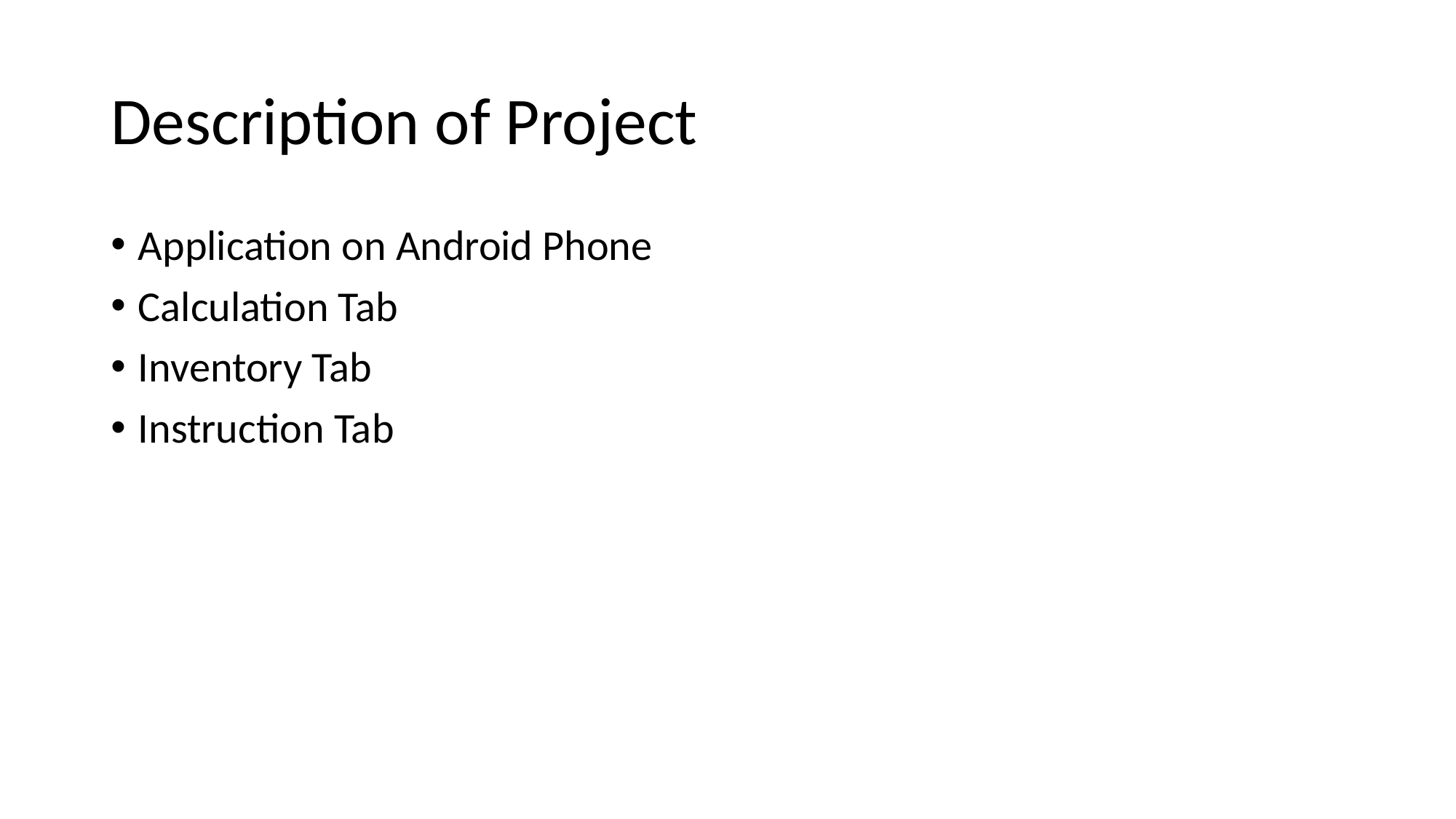

# Description of Project
Application on Android Phone
Calculation Tab
Inventory Tab
Instruction Tab